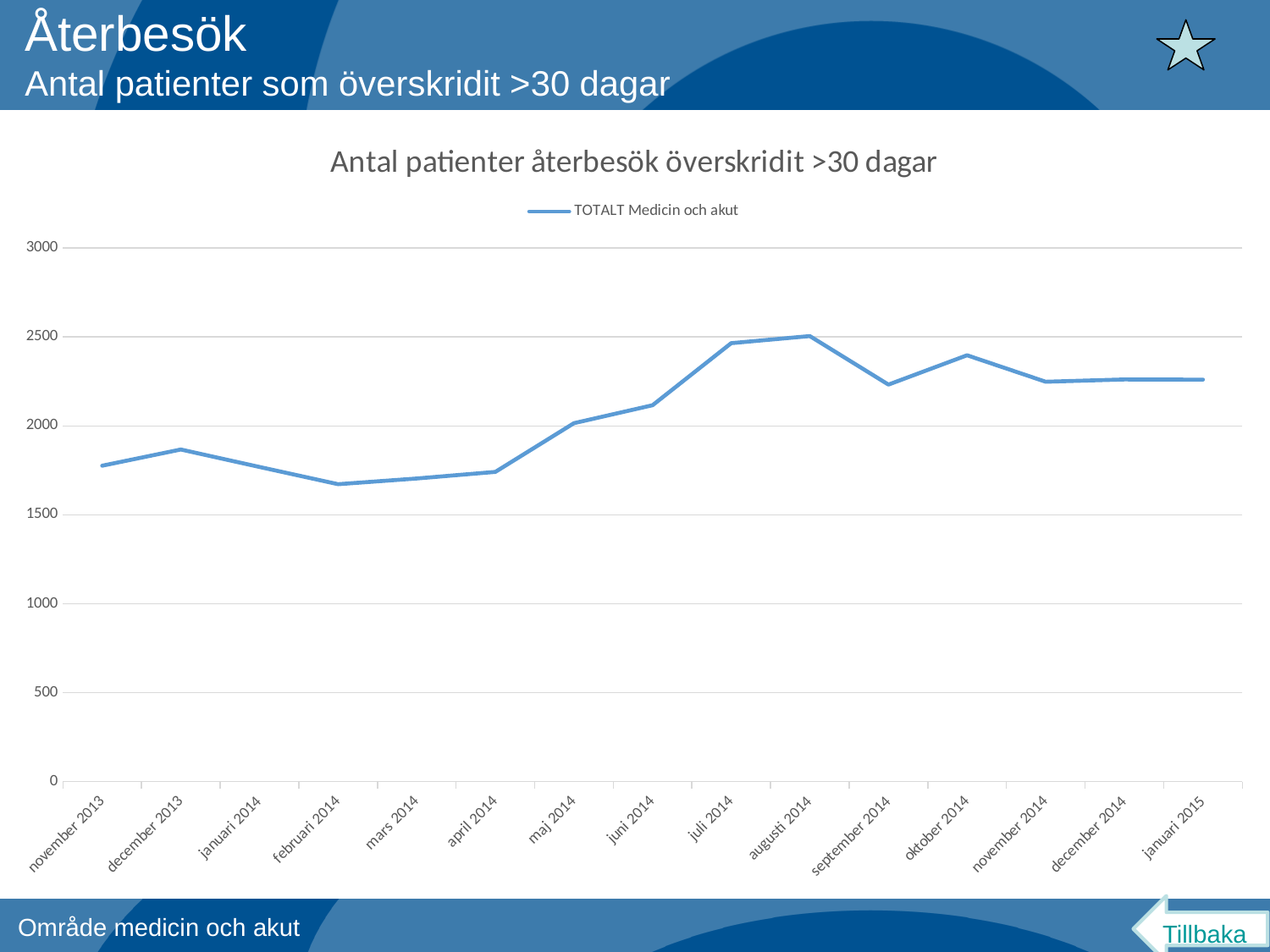

Återbesök
Antal patienter som överskridit >30 dagar

### Chart: Antal patienter återbesök överskridit >30 dagar

| Category | TOTALT Medicin och akut |
|---|---|
| 41580 | 1776.0 |
| 41609 | 1867.0 |
| 41667 | 1769.0 |
| 41696 | 1672.0 |
| 41725 | 1704.0 |
| 41754 | 1741.0 |
| 41783 | 2015.0 |
| 41812 | 2116.0 |
| 41841 | 2465.0 |
| 41870 | 2505.0 |
| 41899 | 2232.0 |
| 41928 | 2397.0 |
| 41957 | 2248.0 |
| 41986 | 2261.0 |
| 42015 | 2260.0 |
Tillbaka